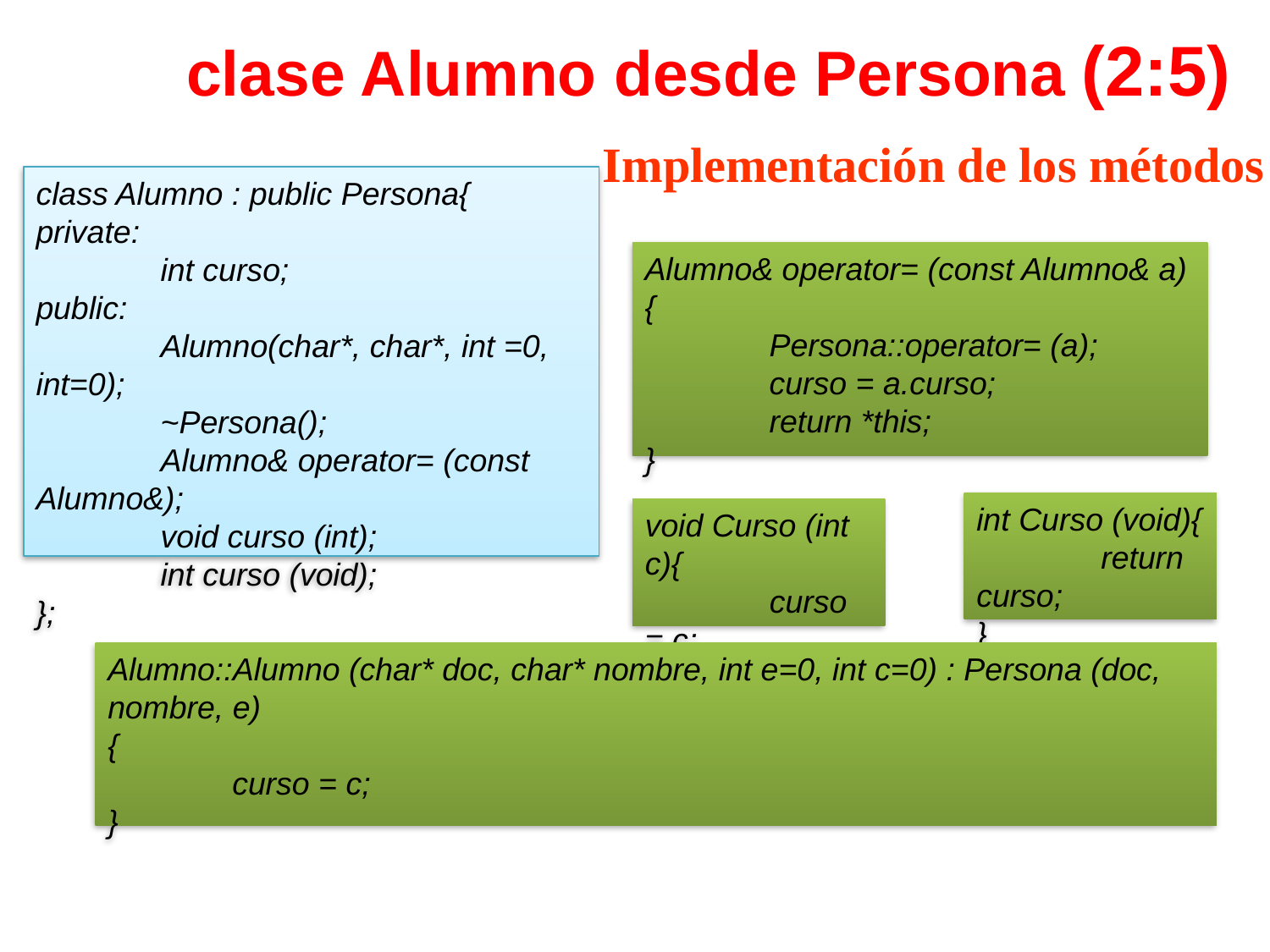

clase Alumno desde Persona (2:5)
Implementación de los métodos
class Alumno : public Persona{
private:
		int curso;
public:
		Alumno(char*, char*, int =0, int=0);
		~Persona();
		Alumno& operator= (const Alumno&);
		void curso (int);
		int curso (void);
};

Alumno& operator= (const Alumno& a){
		Persona::operator= (a);
		curso = a.curso;
		return *this;
}

int Curso (void){
		return curso;
}

void Curso (int c){
		curso = c;
}

Alumno::Alumno (char* doc, char* nombre, int e=0, int c=0) : Persona (doc, nombre, e)
{
		curso = c;
}